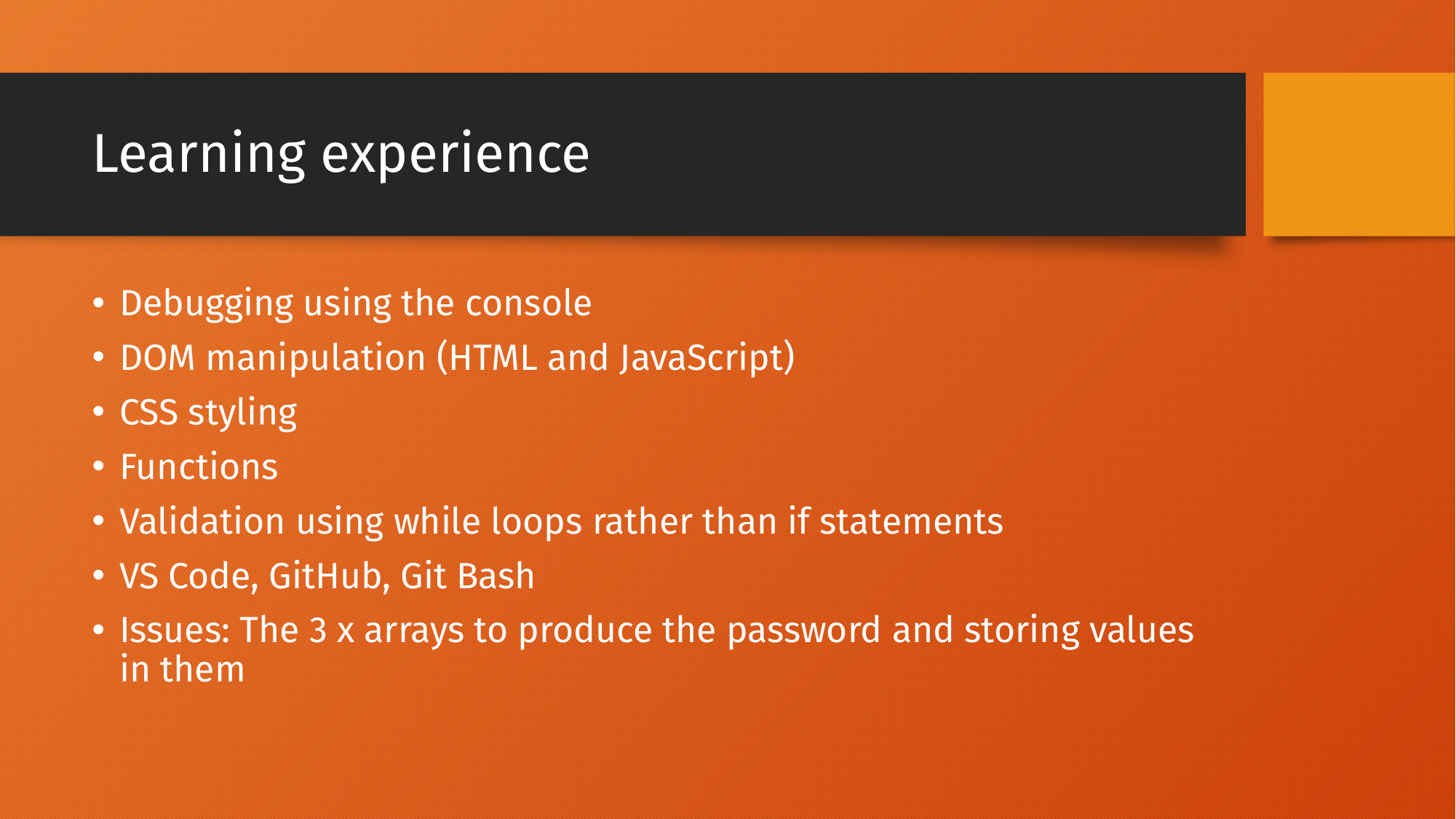

# Learning experience
Debugging using the console
DOM manipulation (HTML and JavaScript)
CSS styling
Functions
Validation using while loops rather than if statements
VS Code, GitHub, Git Bash
Issues: The 3 x arrays to produce the password and storing values in them